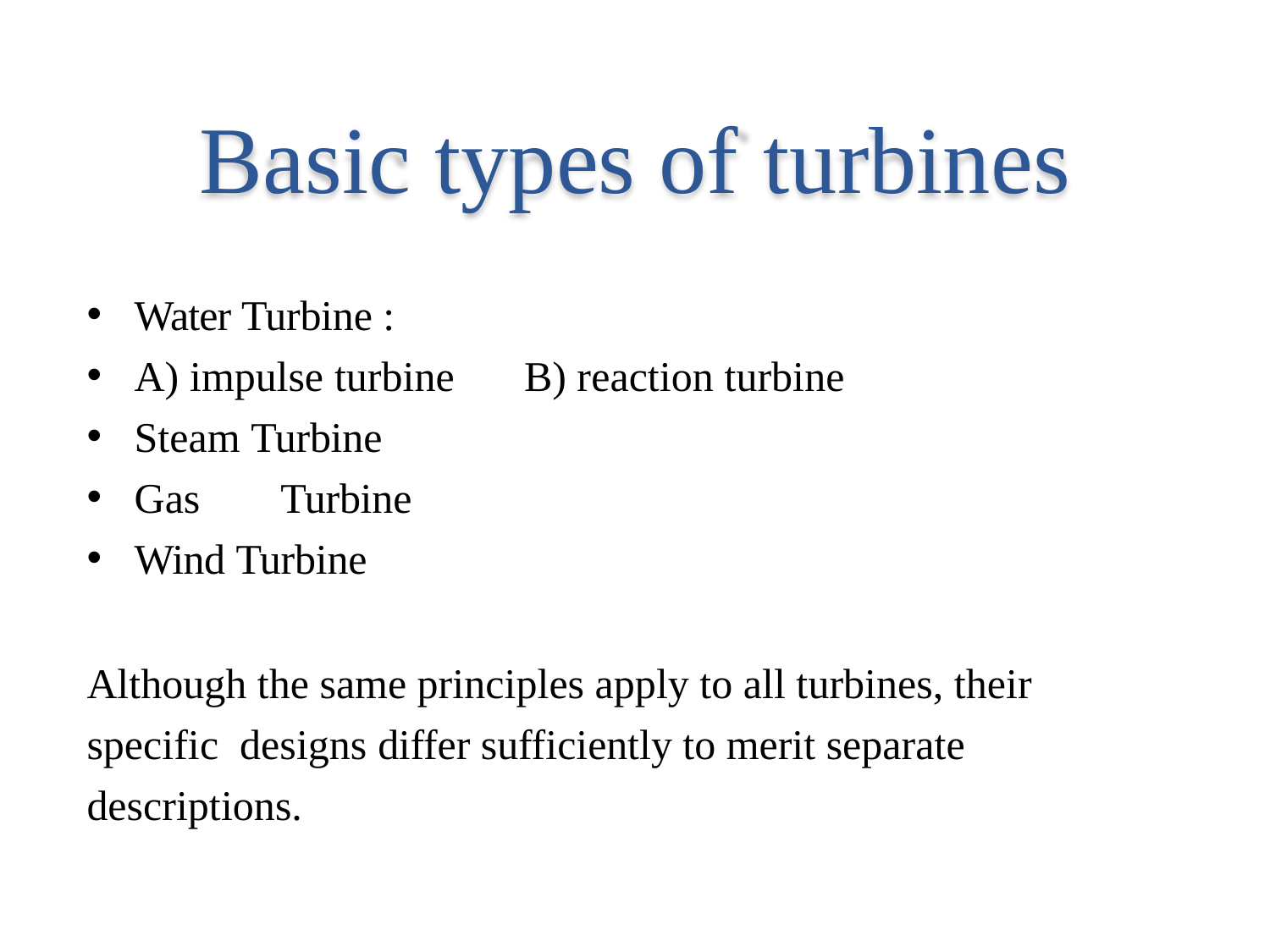

# Basic types of turbines
Water Turbine :
A) impulse turbine	B) reaction turbine
Steam Turbine
Gas	Turbine
Wind Turbine

Although the same principles apply to all turbines, their specific  designs differ sufficiently to merit separate descriptions.